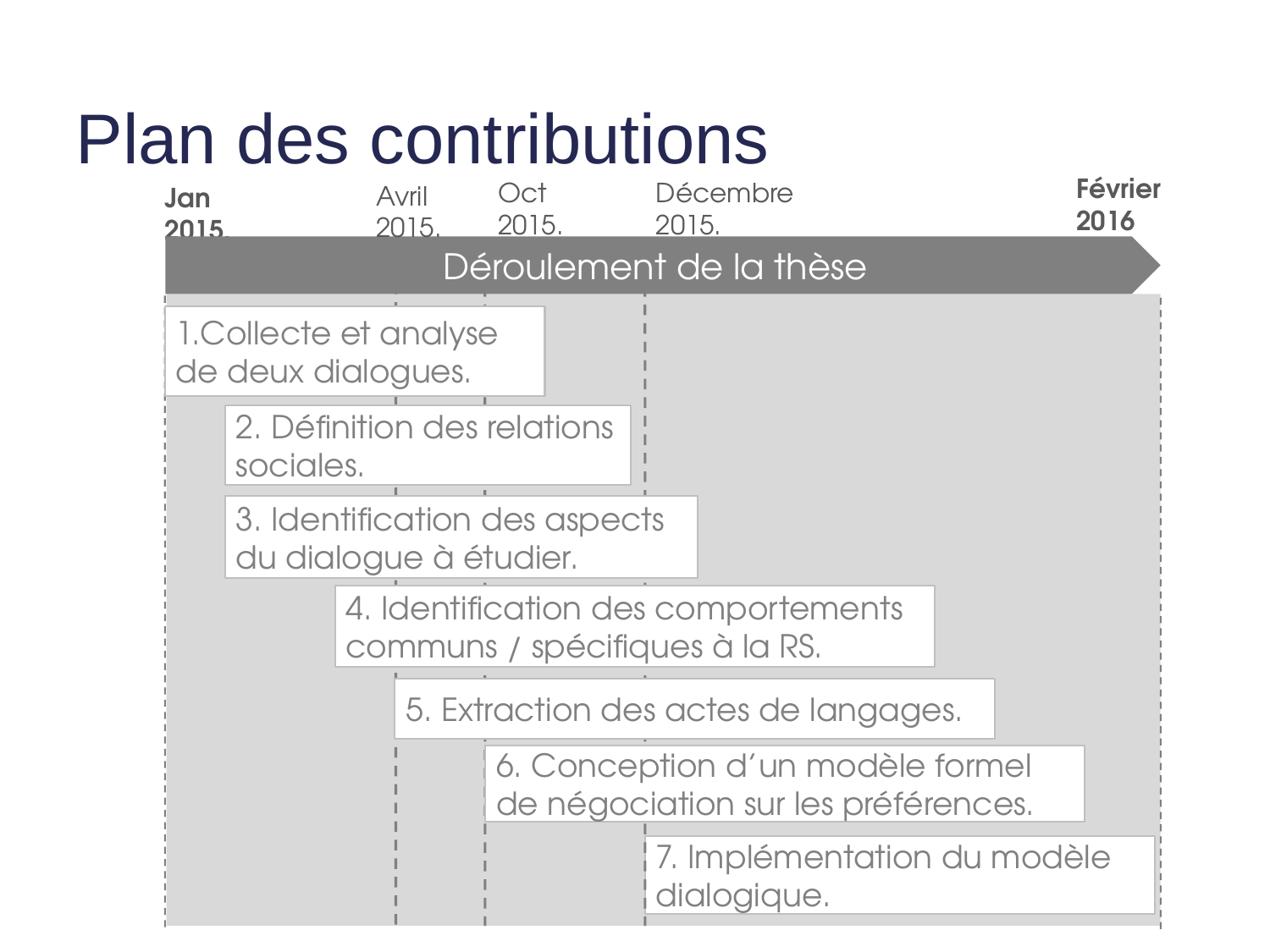

Modèle de dialogue
3
Plan des contributions
Février
2016
Décembre
2015.
Oct
2015.
Avril
2015.

Jan
2015.
Déroulement de la thèse

Collecte et analyse de deux dialogues.
2. Définition des relations sociales.
3. Identification des aspects du dialogue à étudier.
4. Identification des comportements communs / spécifiques à la RS.
5. Extraction des actes de langages.
6. Conception d’un modèle formel de négociation sur les préférences.
7. Implémentation du modèle dialogique.